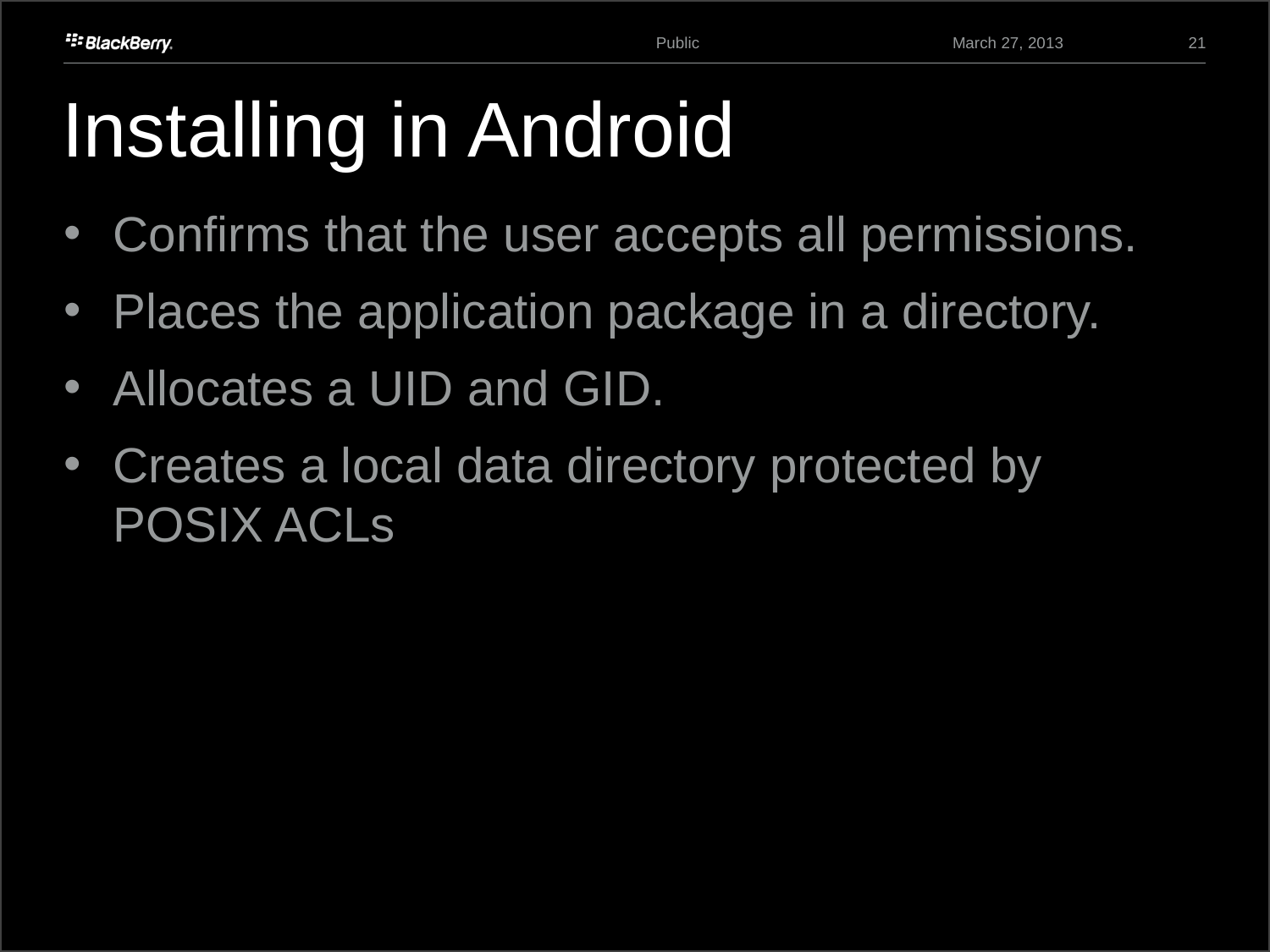

21
March 27, 2013
# Installing in Android
Confirms that the user accepts all permissions.
Places the application package in a directory.
Allocates a UID and GID.
Creates a local data directory protected by POSIX ACLs